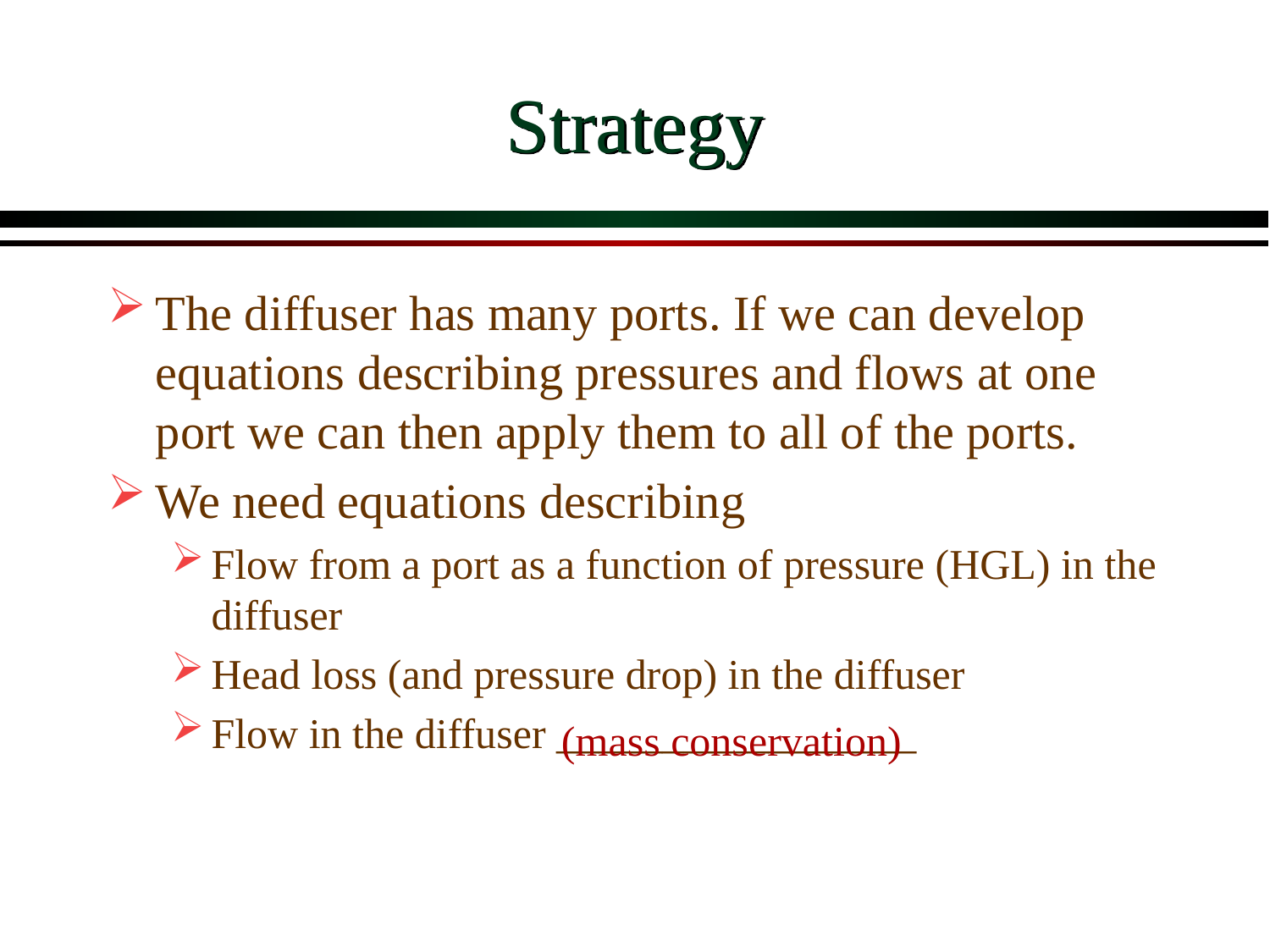

# Strategy
The diffuser has many ports. If we can develop equations describing pressures and flows at one port we can then apply them to all of the ports.
We need equations describing
Flow from a port as a function of pressure (HGL) in the diffuser
Head loss (and pressure drop) in the diffuser
Flow in the diffuser _________________
(mass conservation)